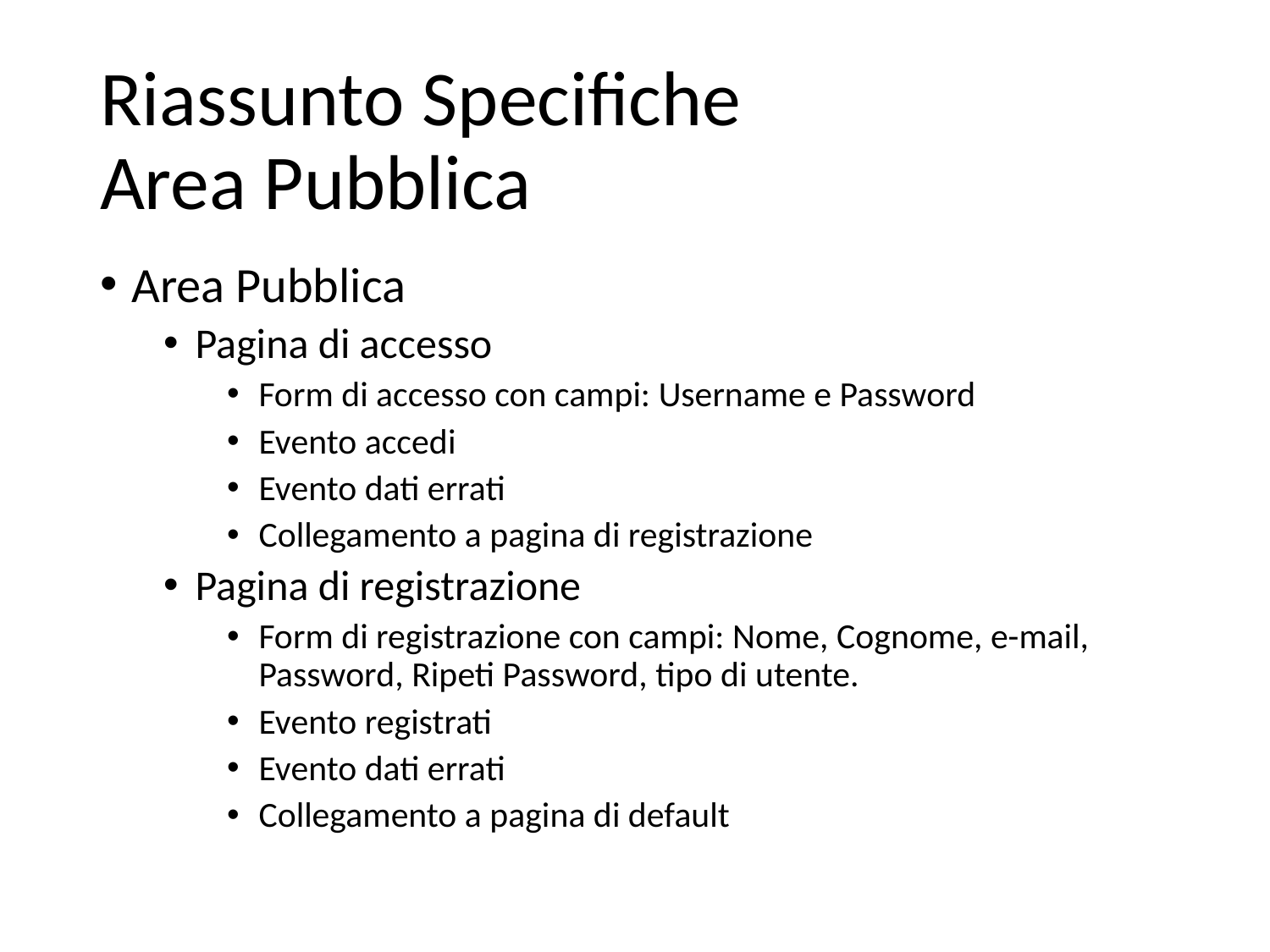

# Riassunto Specifiche Area Pubblica
Area Pubblica
Pagina di accesso
Form di accesso con campi: Username e Password
Evento accedi
Evento dati errati
Collegamento a pagina di registrazione
Pagina di registrazione
Form di registrazione con campi: Nome, Cognome, e-mail, Password, Ripeti Password, tipo di utente.
Evento registrati
Evento dati errati
Collegamento a pagina di default